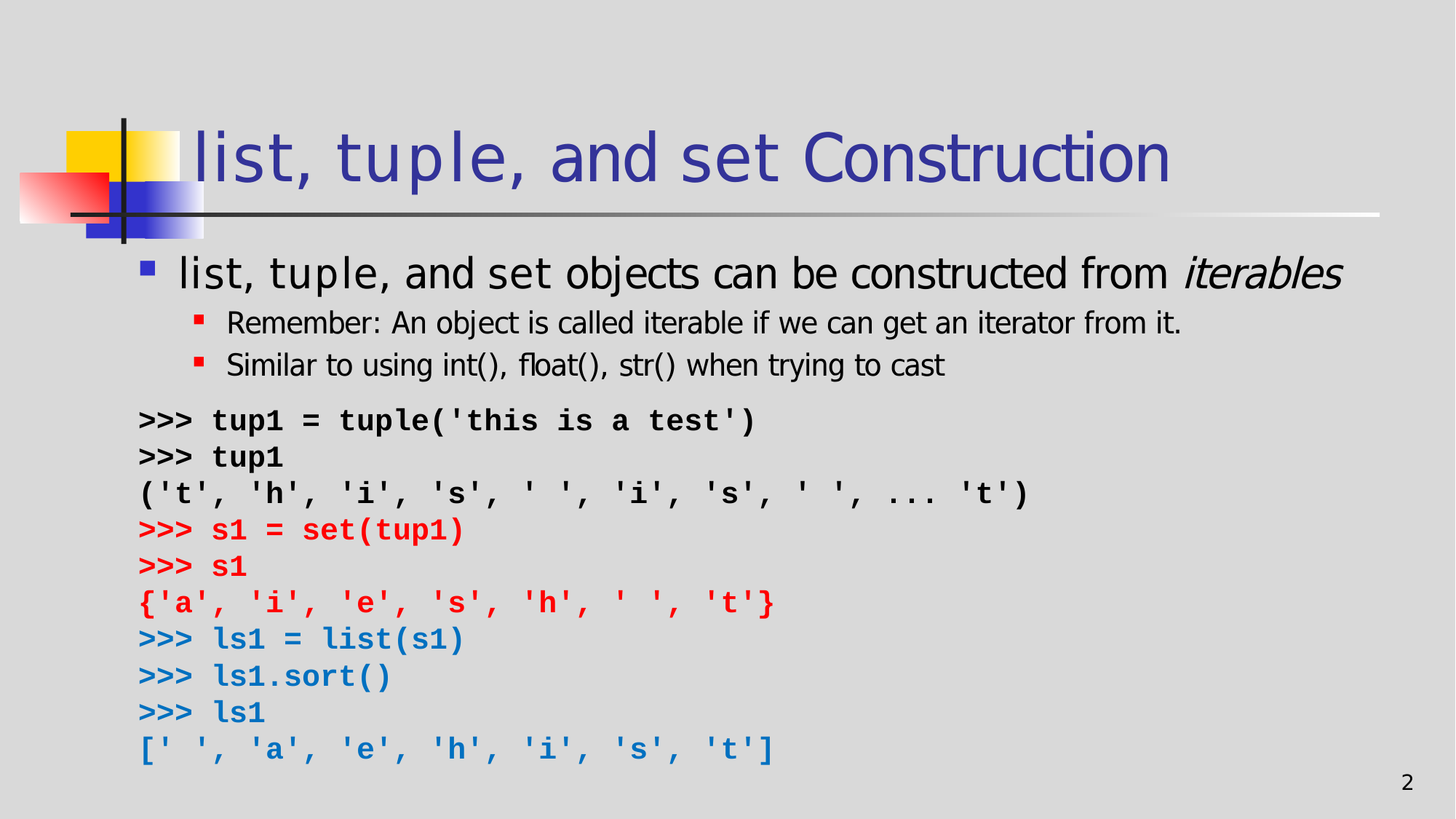

# list, tuple, and set Construction
list, tuple, and set objects can be constructed from iterables
Remember: An object is called iterable if we can get an iterator from it.
Similar to using int(), float(), str() when trying to cast

>>> tup1 = tuple('this is a test')
>>> tup1
('t', 'h', 'i', 's', ' ', 'i', 's', ' ', ... 't')
>>> s1 = set(tup1)
>>> s1
{'a', 'i', 'e', 's', 'h', ' ', 't'}
>>> ls1 = list(s1)
>>> ls1.sort()
>>> ls1
[' ', 'a', 'e', 'h', 'i', 's', 't']
2